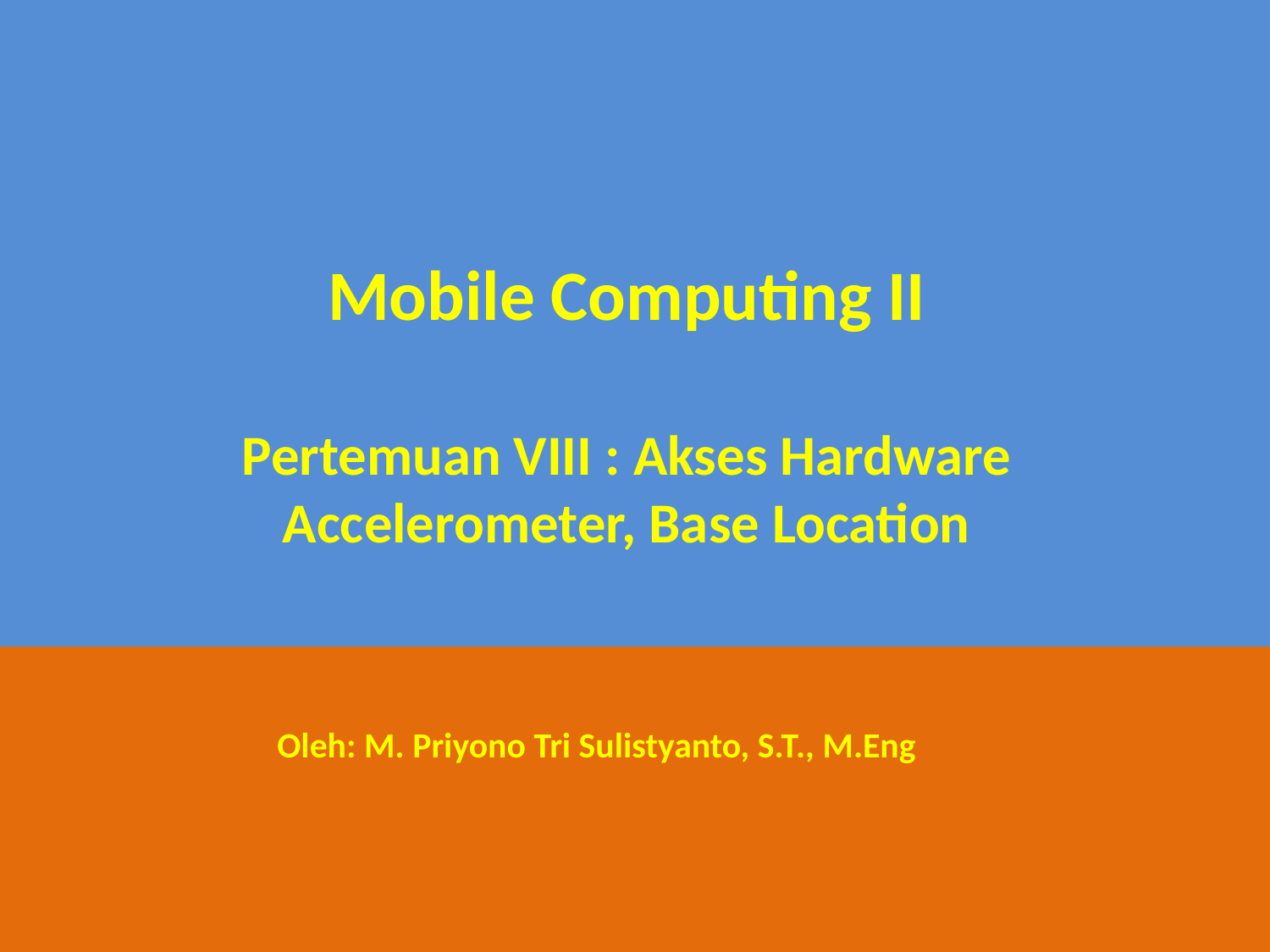

Mobile Computing II

Pertemuan VIII : Akses Hardware
Accelerometer, Base Location

Oleh: M. Priyono Tri Sulistyanto, S.T., M.Eng